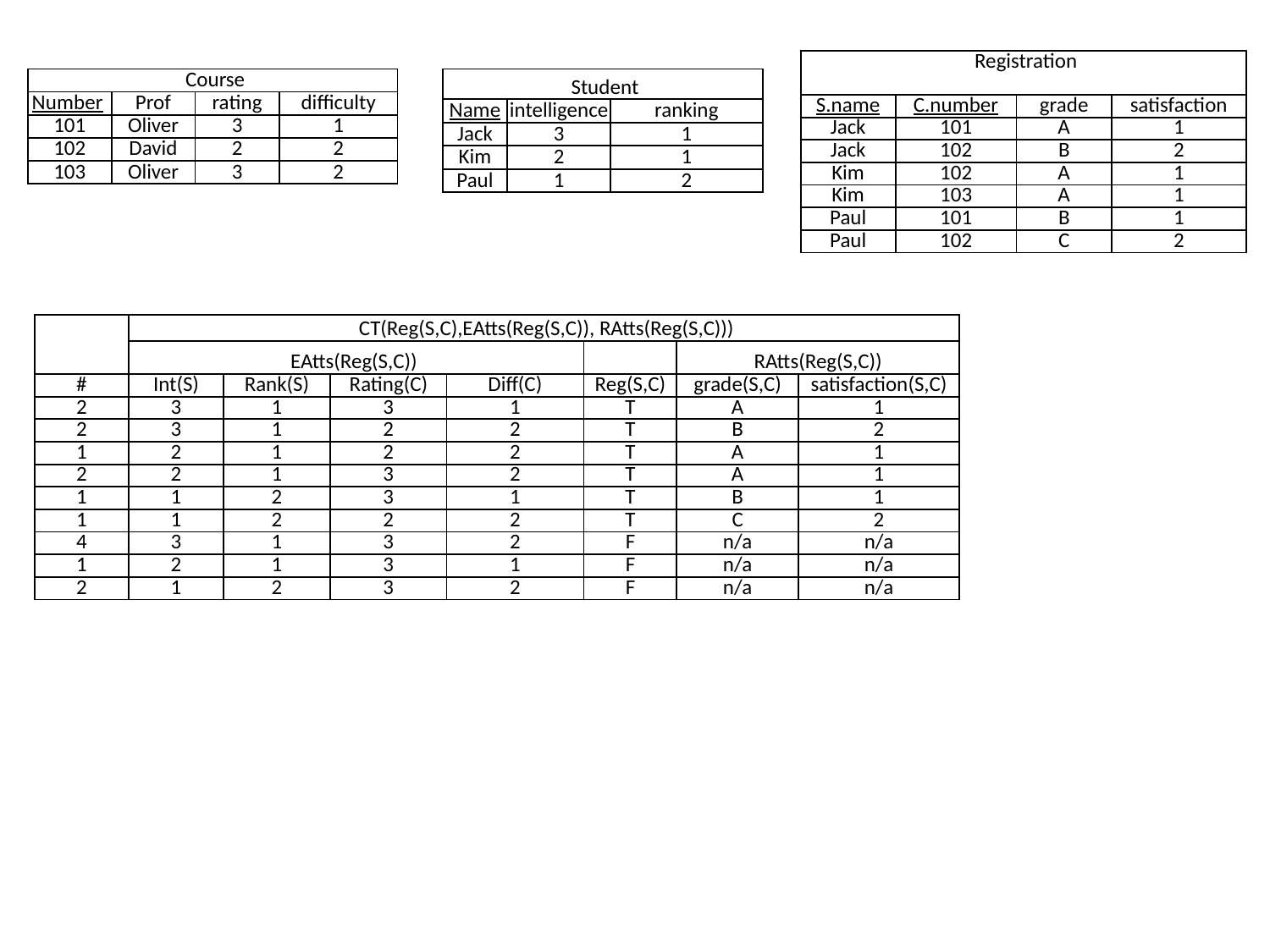

| Registration |  |  |  |
| --- | --- | --- | --- |
| S.name | C.number | grade | satisfaction |
| Jack | 101 | A | 1 |
| Jack | 102 | B | 2 |
| Kim | 102 | A | 1 |
| Kim | 103 | A | 1 |
| Paul | 101 | B | 1 |
| Paul | 102 | C | 2 |
| Course |  |  |  |
| --- | --- | --- | --- |
| Number | Prof | rating | difficulty |
| 101 | Oliver | 3 | 1 |
| 102 | David | 2 | 2 |
| 103 | Oliver | 3 | 2 |
| Student |  |  |
| --- | --- | --- |
| Name | intelligence | ranking |
| Jack | 3 | 1 |
| Kim | 2 | 1 |
| Paul | 1 | 2 |
|  | CT(Reg(S,C),EAtts(Reg(S,C)), RAtts(Reg(S,C))) |  |  |  |  |  |  |
| --- | --- | --- | --- | --- | --- | --- | --- |
|  | EAtts(Reg(S,C)) |  |  |  |  | RAtts(Reg(S,C)) |  |
| # | Int(S) | Rank(S) | Rating(C) | Diff(C) | Reg(S,C) | grade(S,C) | satisfaction(S,C) |
| 2 | 3 | 1 | 3 | 1 | T | A | 1 |
| 2 | 3 | 1 | 2 | 2 | T | B | 2 |
| 1 | 2 | 1 | 2 | 2 | T | A | 1 |
| 2 | 2 | 1 | 3 | 2 | T | A | 1 |
| 1 | 1 | 2 | 3 | 1 | T | B | 1 |
| 1 | 1 | 2 | 2 | 2 | T | C | 2 |
| 4 | 3 | 1 | 3 | 2 | F | n/a | n/a |
| 1 | 2 | 1 | 3 | 1 | F | n/a | n/a |
| 2 | 1 | 2 | 3 | 2 | F | n/a | n/a |